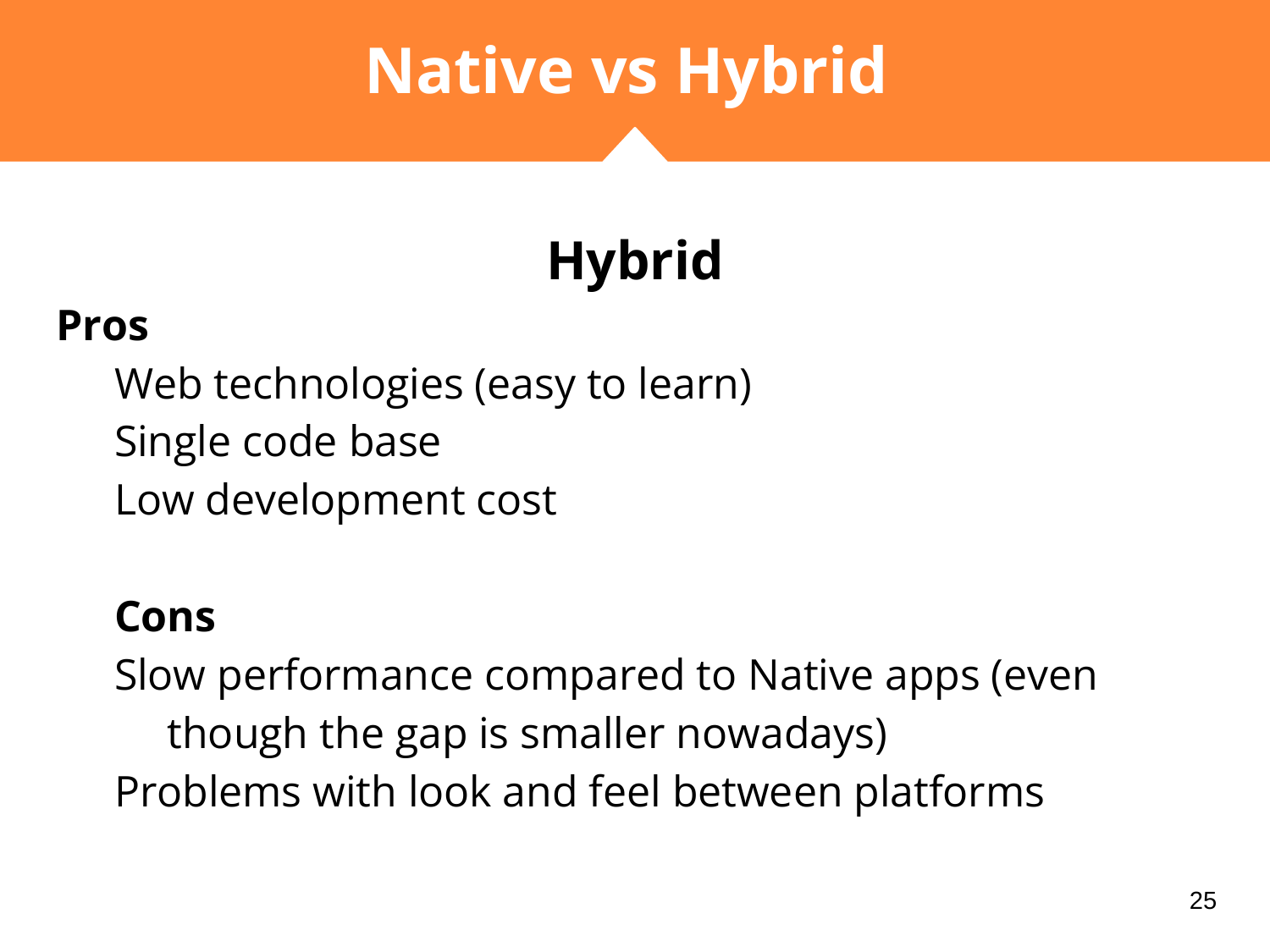

# Native vs Hybrid
Hybrid
Pros
Web technologies (easy to learn)
Single code base
Low development cost

Cons
Slow performance compared to Native apps (even though the gap is smaller nowadays)
Problems with look and feel between platforms

25
25